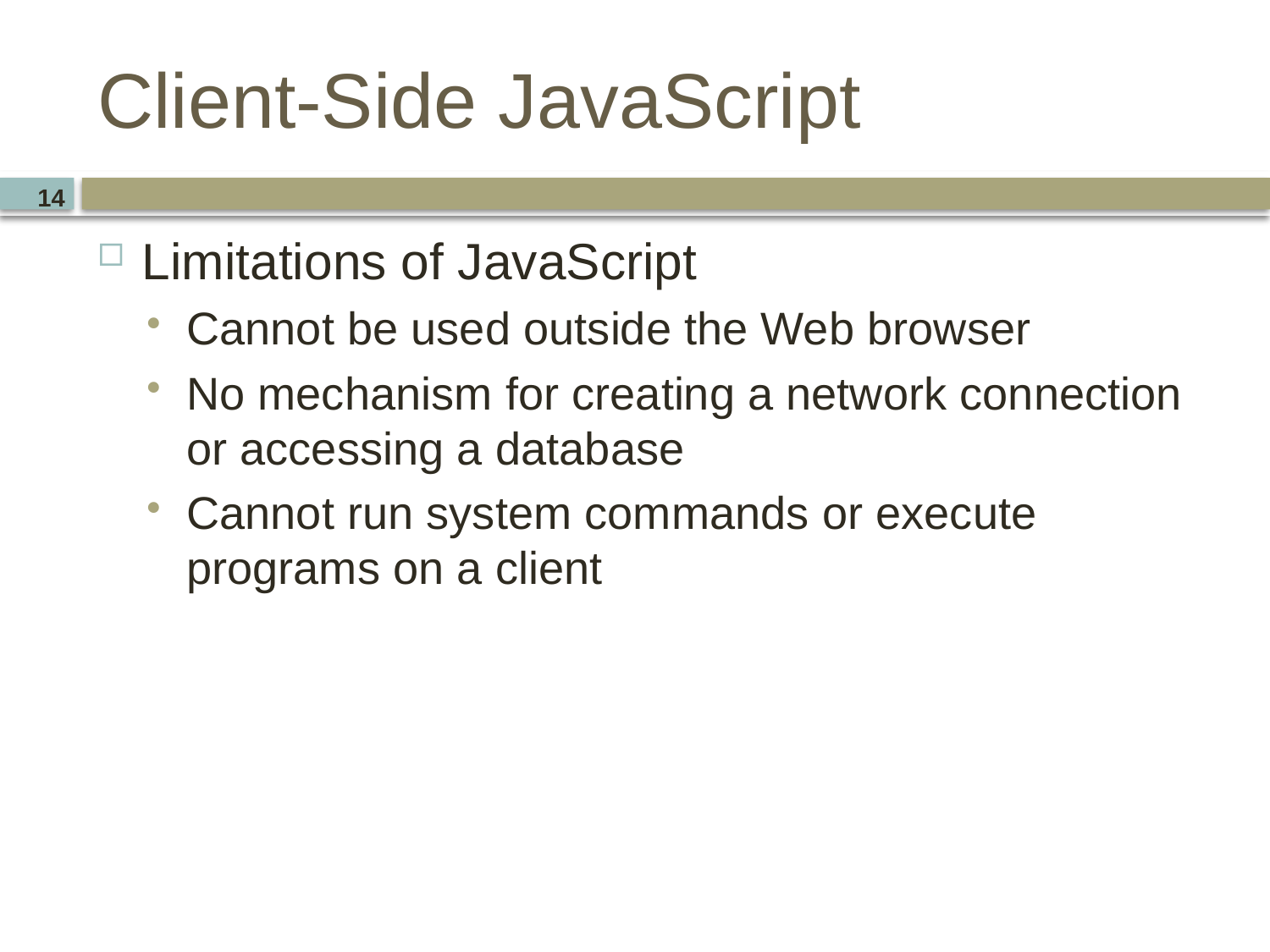

# Client-Side JavaScript
14
Limitations of JavaScript
Cannot be used outside the Web browser
No mechanism for creating a network connection or accessing a database
Cannot run system commands or execute programs on a client